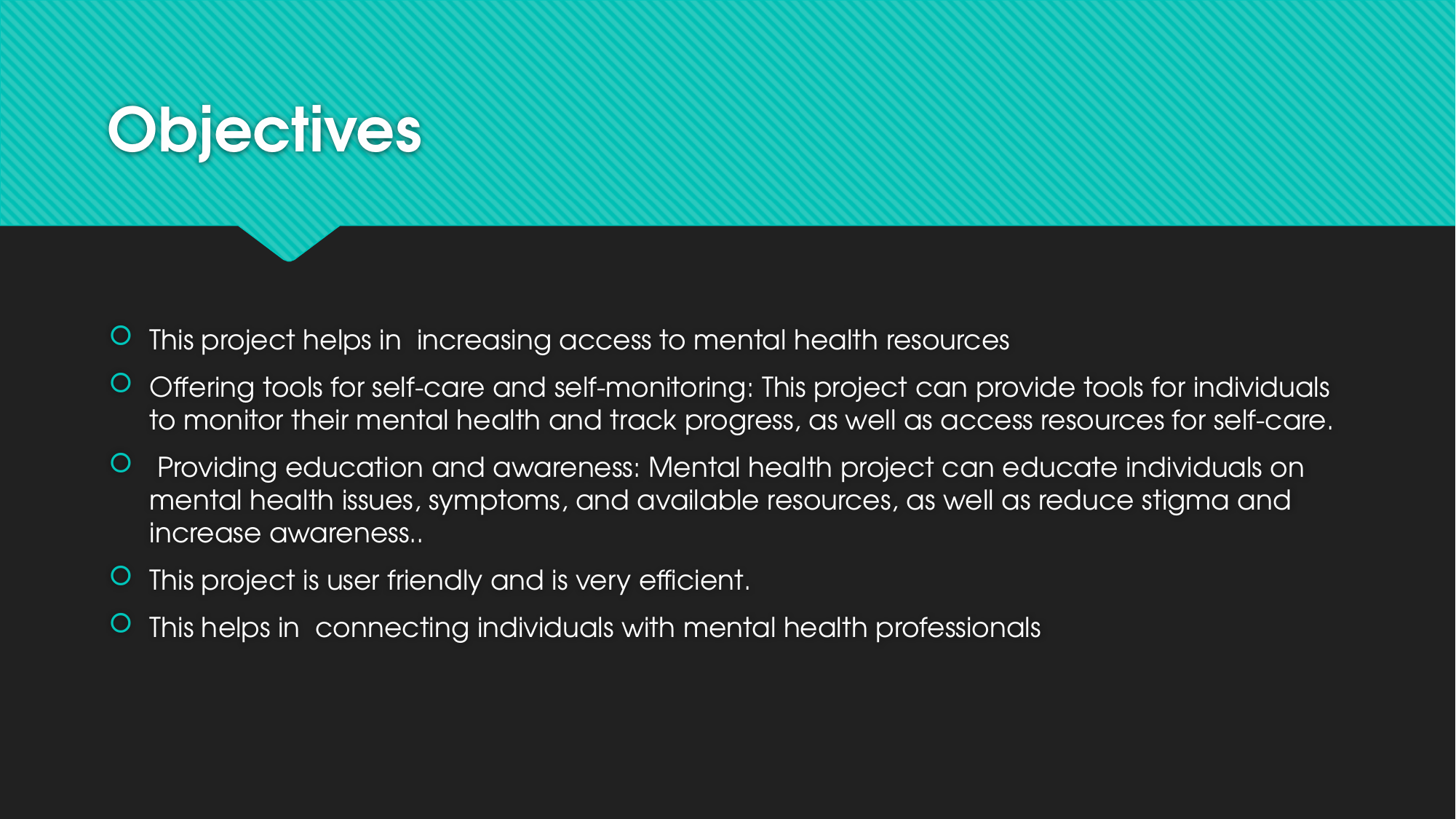

# Objectives
This project helps in  increasing access to mental health resources
Offering tools for self-care and self-monitoring: This project can provide tools for individuals to monitor their mental health and track progress, as well as access resources for self-care.
 Providing education and awareness: Mental health project can educate individuals on mental health issues, symptoms, and available resources, as well as reduce stigma and increase awareness..
This project is user friendly and is very efficient.
This helps in  connecting individuals with mental health professionals